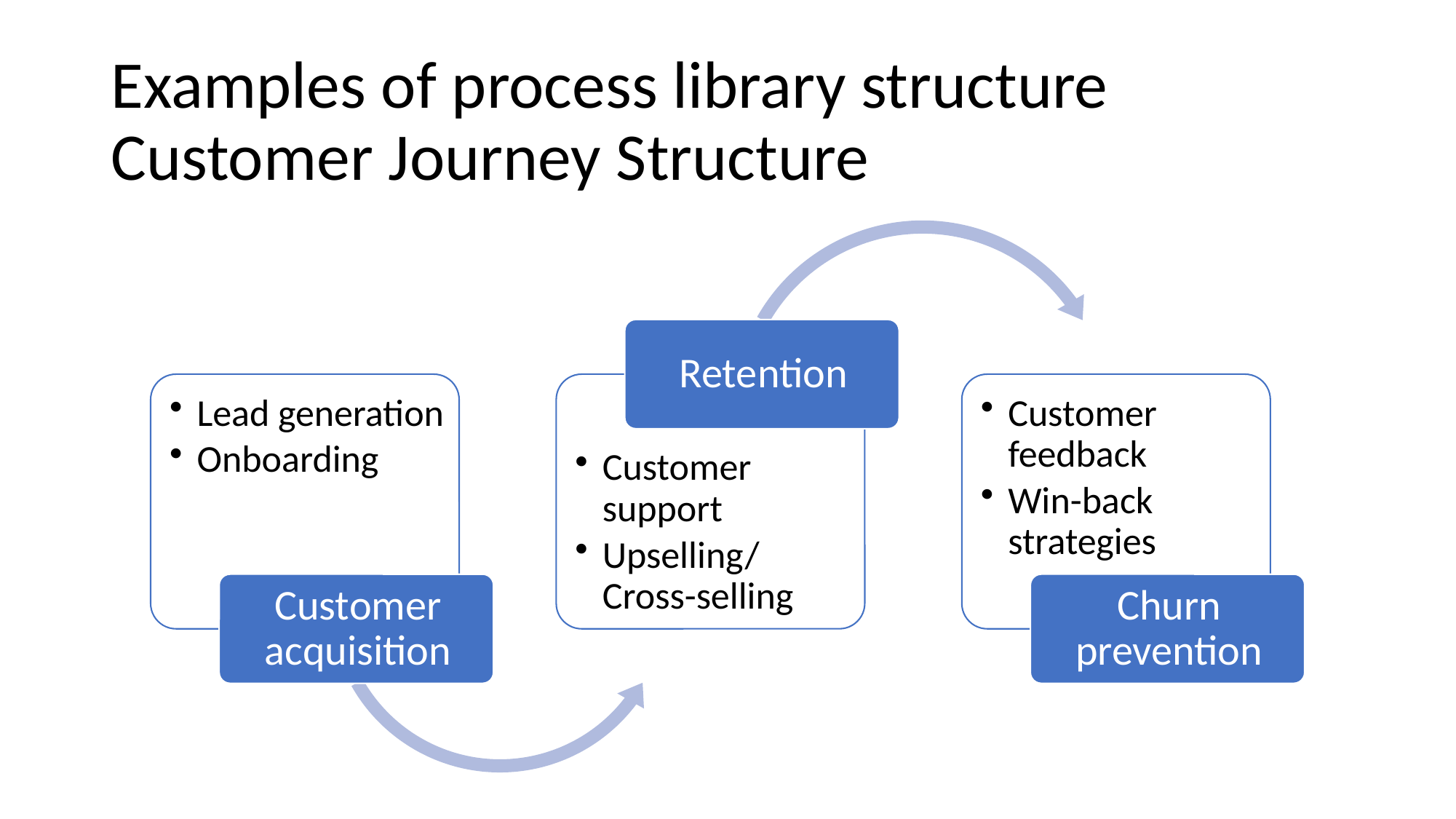

# Examples of process library structure Customer Journey Structure
Lead generation
Onboarding
Customer acquisition
Customer support
Upselling/Cross-selling
Retention
Customer feedback
Win-back strategies
Churn prevention